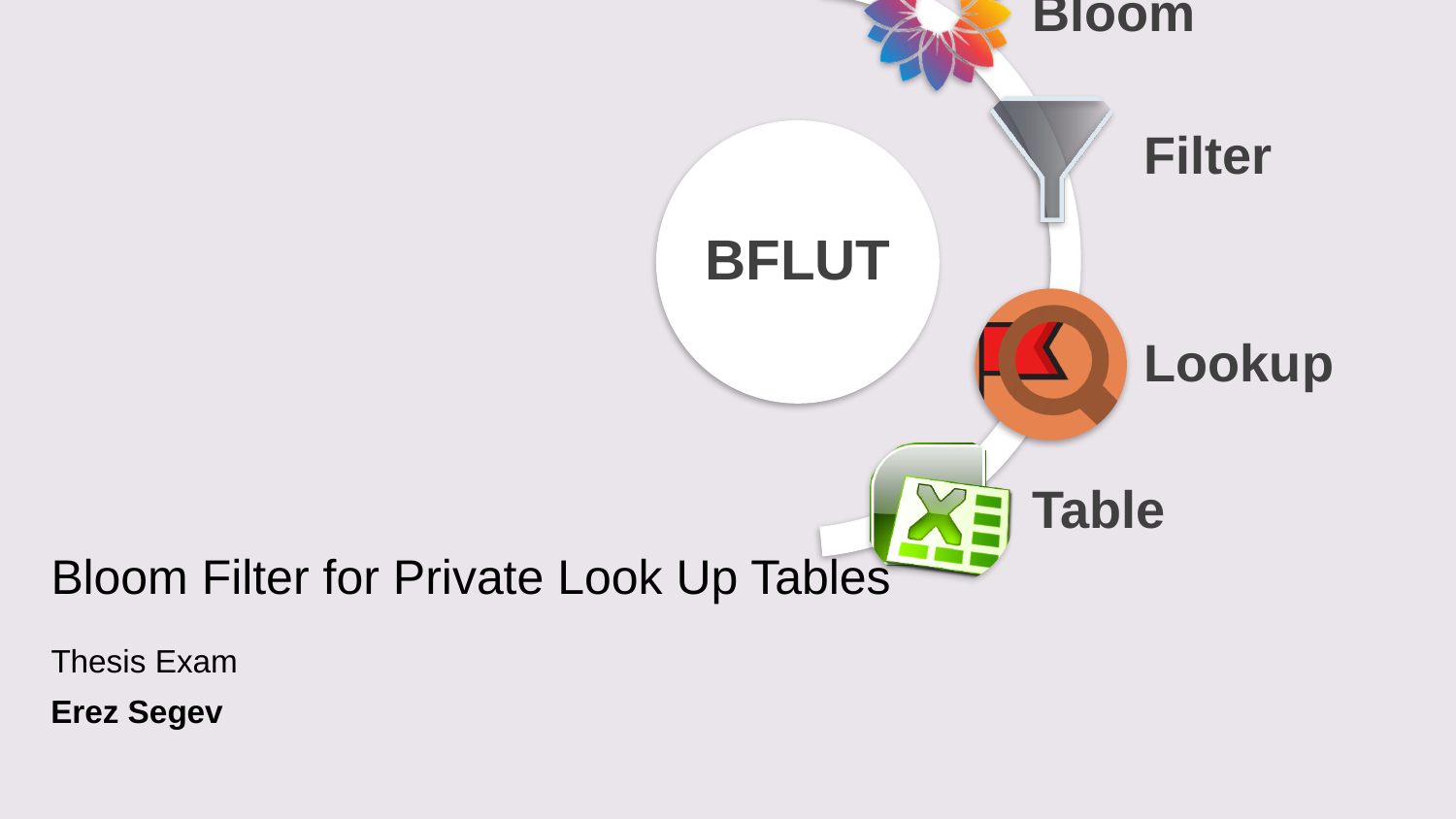

# Bloom Filter for Private Look Up Tables
Thesis Exam
Erez Segev